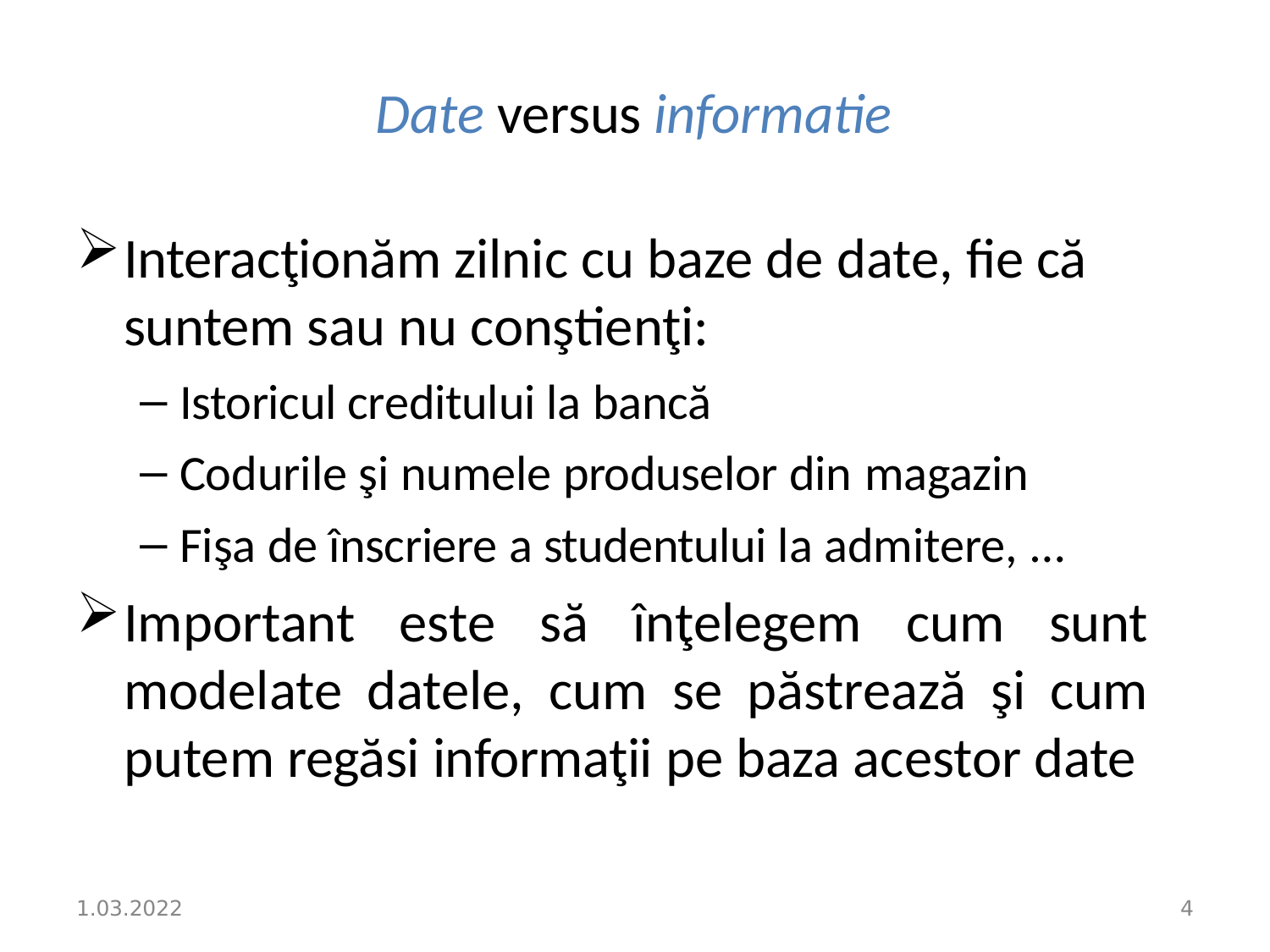

# Date versus informatie
Interacţionăm zilnic cu baze de date, fie că suntem sau nu conştienţi:
Istoricul creditului la bancă
Codurile şi numele produselor din magazin
Fişa de înscriere a studentului la admitere, …
Important  este  să  înţelegem  cum  sunt modelate datele, cum se păstrează şi cum putem regăsi informaţii pe baza acestor date
1.03.2022
4